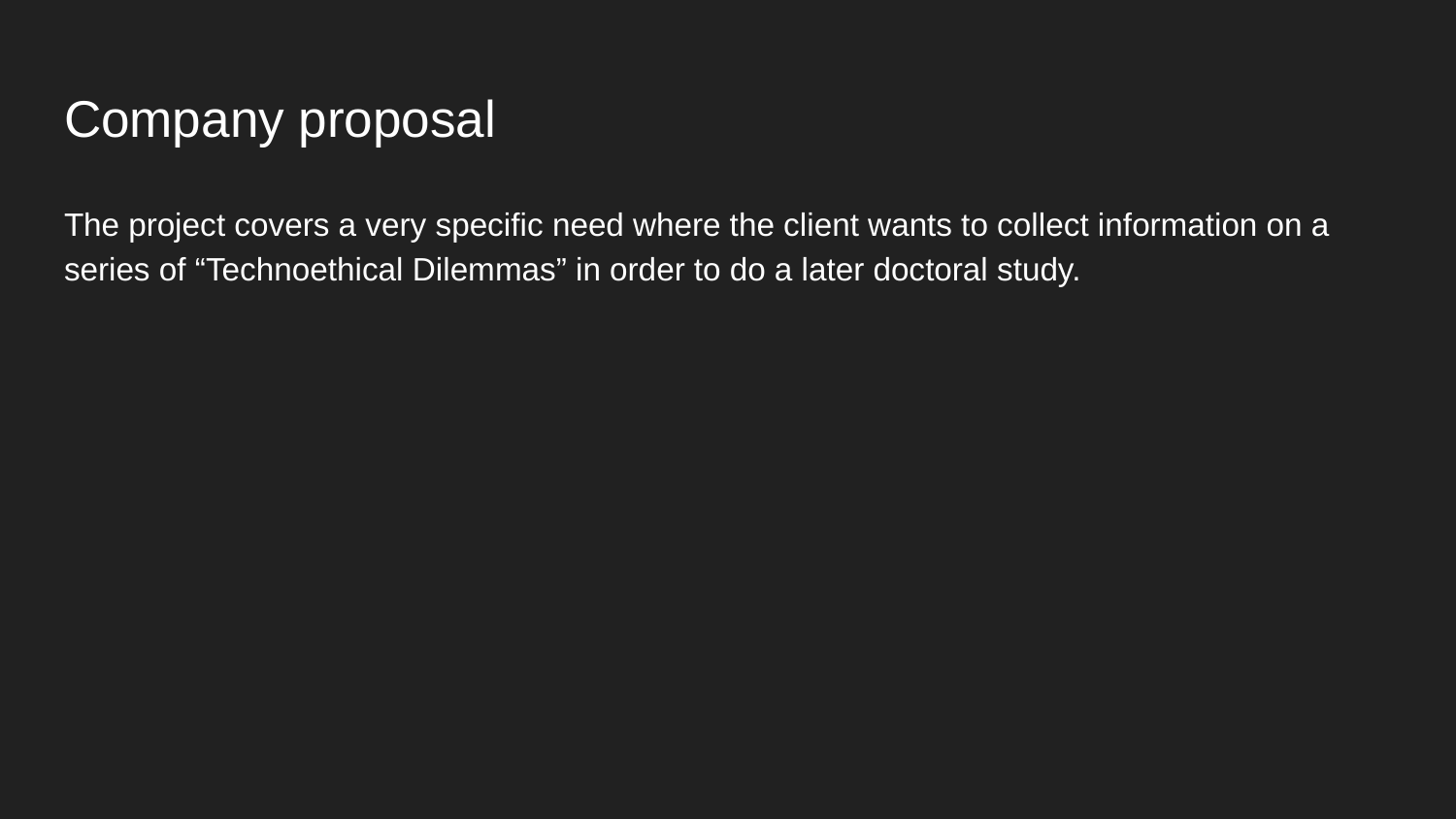

# Company proposal
The project covers a very specific need where the client wants to collect information on a series of “Technoethical Dilemmas” in order to do a later doctoral study.